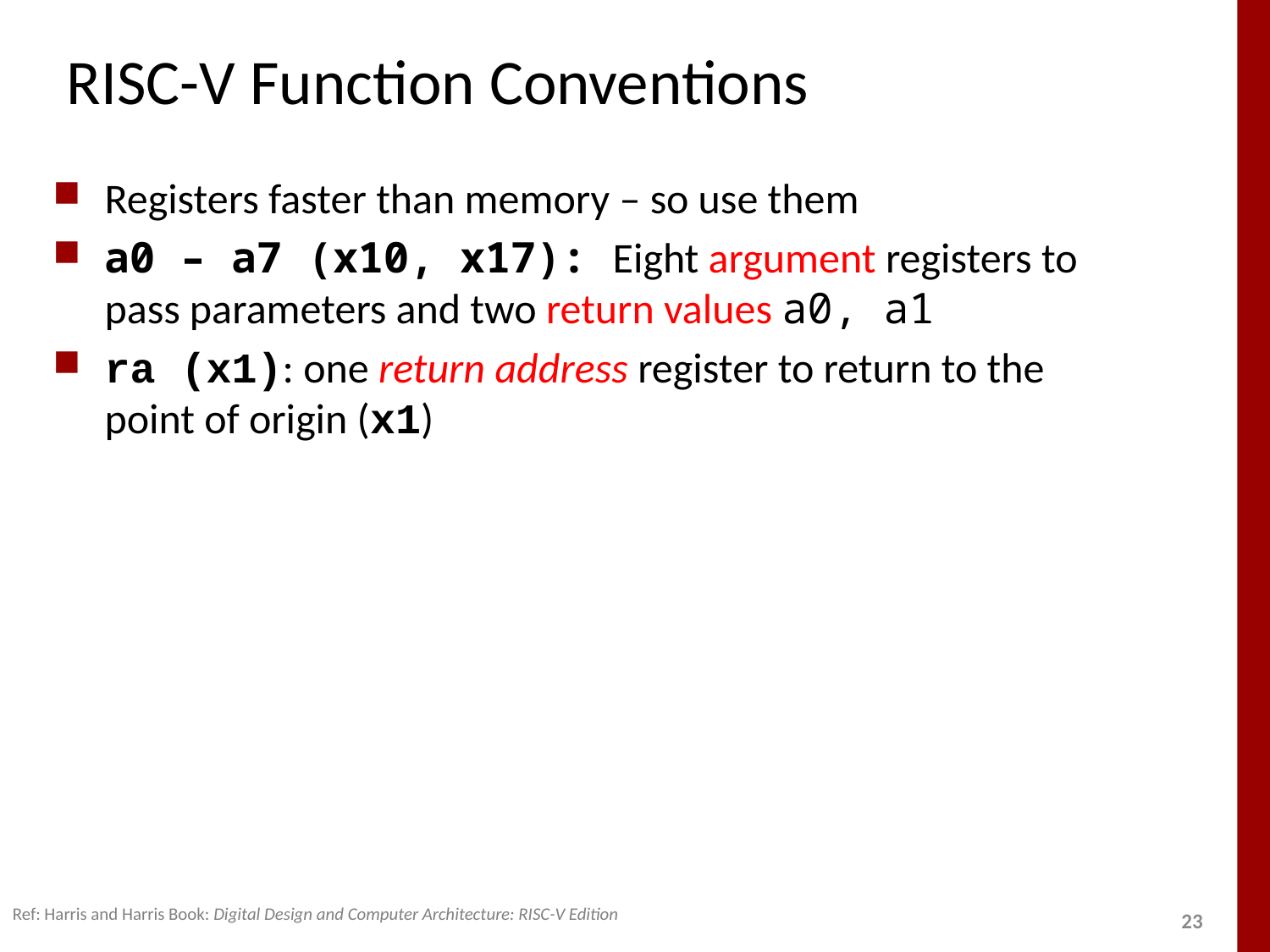

# RISC-V Function Conventions
Registers faster than memory – so use them
a0 – a7 (x10, x17): Eight argument registers to pass parameters and two return values a0, a1
ra (x1): one return address register to return to the point of origin (x1)

Ref: Harris and Harris Book: Digital Design and Computer Architecture: RISC-V Edition